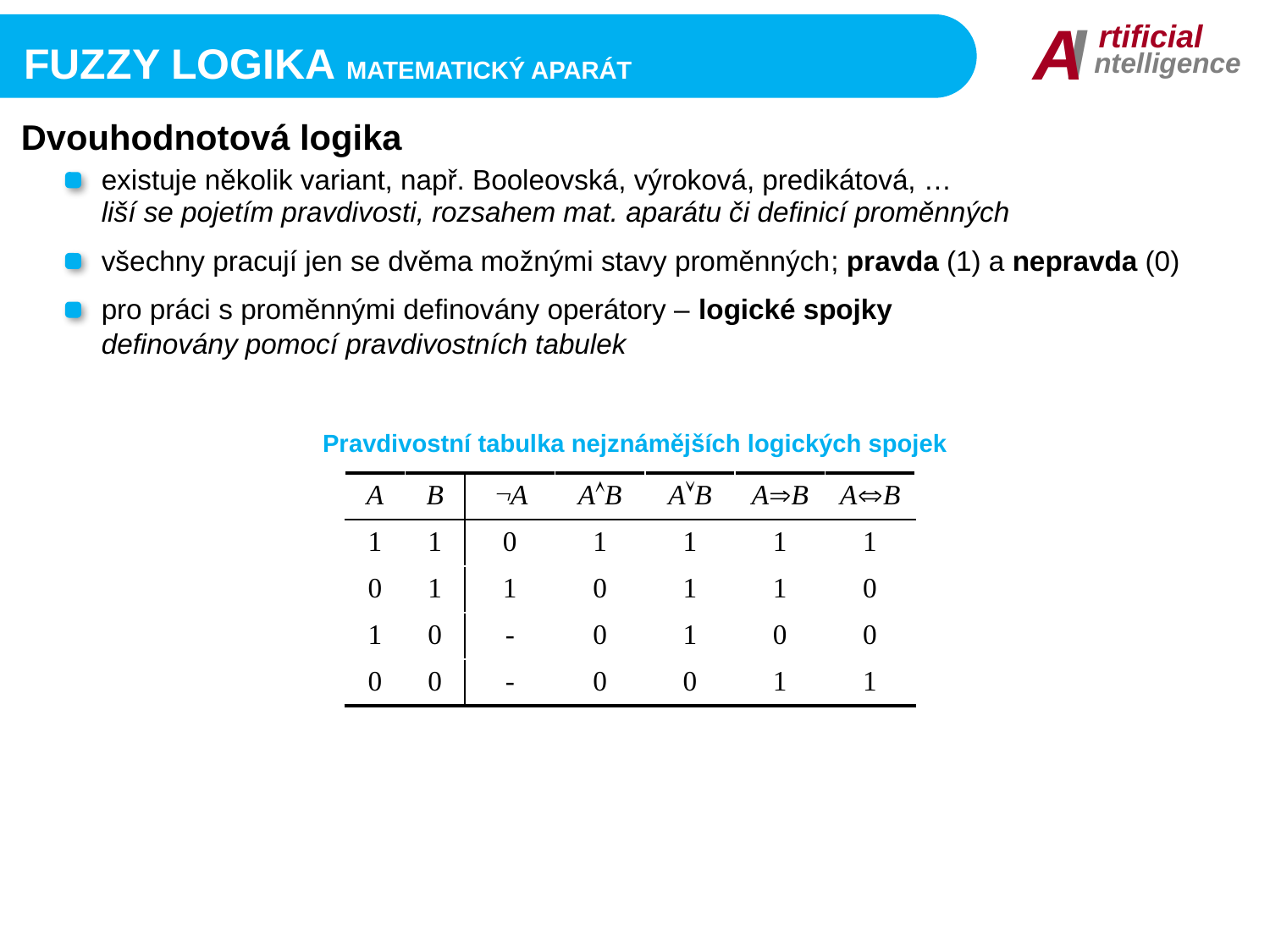

I
A
rtificial
ntelligence

Fuzzy logika Matematický aparát
Dvouhodnotová logika
existuje několik variant, např. Booleovská, výroková, predikátová, …

liší se pojetím pravdivosti, rozsahem mat. aparátu či definicí proměnných
všechny pracují jen se dvěma možnými stavy proměnných; pravda (1) a nepravda (0)

pro práci s proměnnými definovány operátory – logické spojky

definovány pomocí pravdivostních tabulek
Pravdivostní tabulka nejznámějších logických spojek
| A | B | ¬A | A∧B | A∨B | A⇒B | A⇔B |
| --- | --- | --- | --- | --- | --- | --- |
| 1 | 1 | 0 | 1 | 1 | 1 | 1 |
| 0 | 1 | 1 | 0 | 1 | 1 | 0 |
| 1 | 0 | - | 0 | 1 | 0 | 0 |
| 0 | 0 | - | 0 | 0 | 1 | 1 |